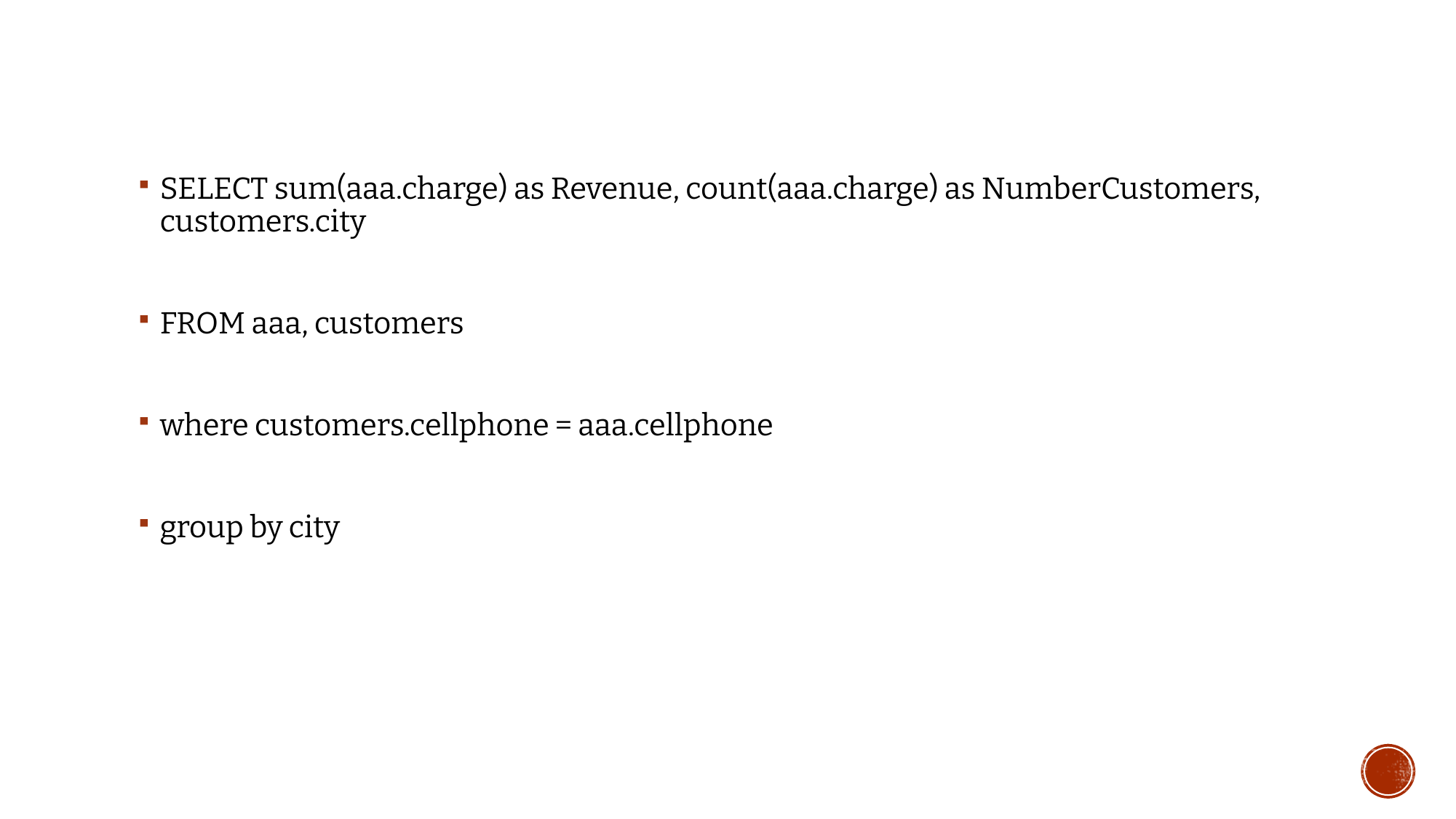

SELECT sum(aaa.charge) as Revenue, count(aaa.charge) as NumberCustomers, customers.city

FROM aaa, customers

where customers.cellphone = aaa.cellphone

group by city